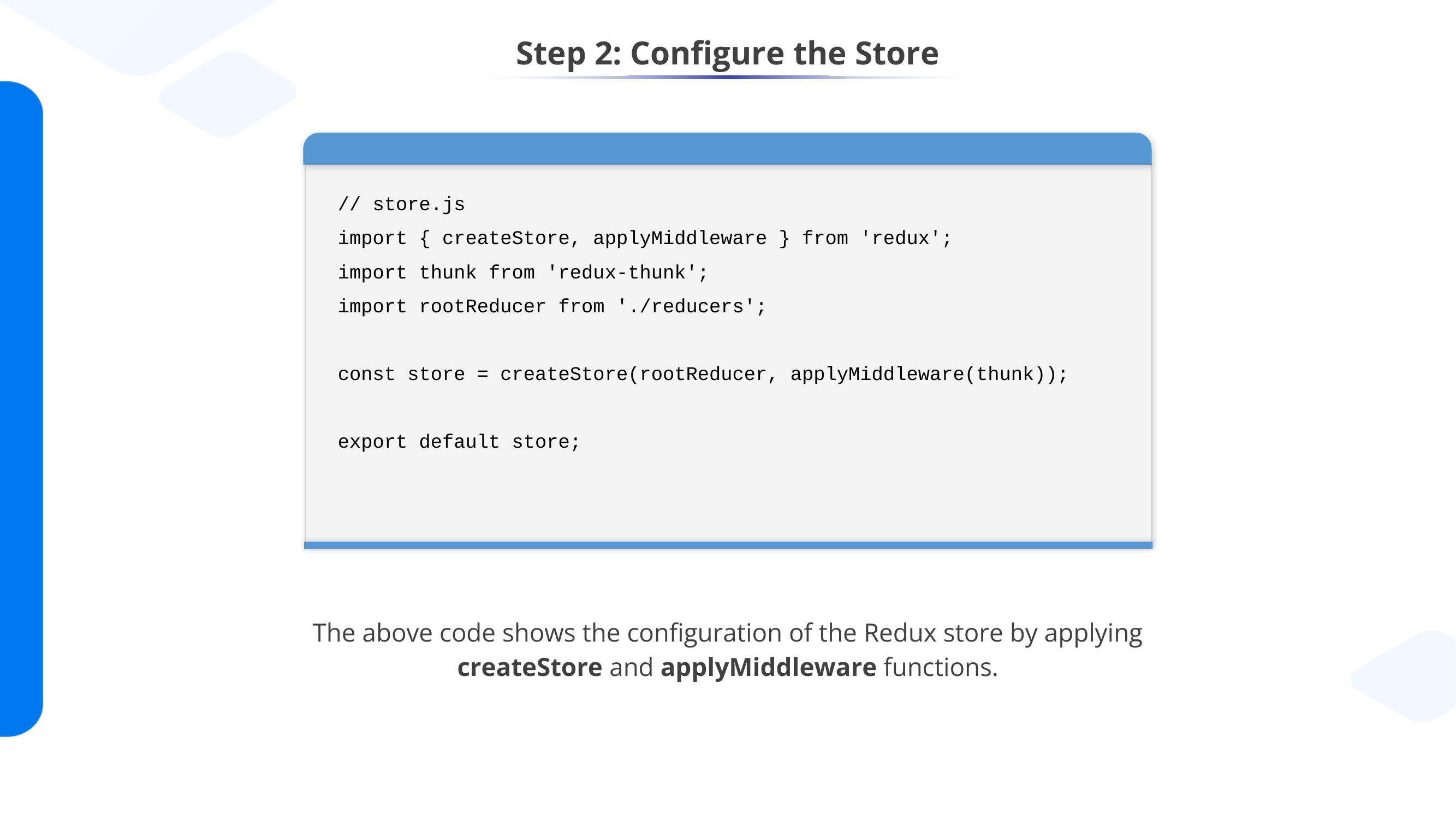

# Step 2: Configure the Store

// store.js
import { createStore, applyMiddleware } from 'redux';
import thunk from 'redux-thunk';
import rootReducer from './reducers';

const store = createStore(rootReducer, applyMiddleware(thunk));

export default store;
The above code shows the configuration of the Redux store by applying createStore and applyMiddleware functions.